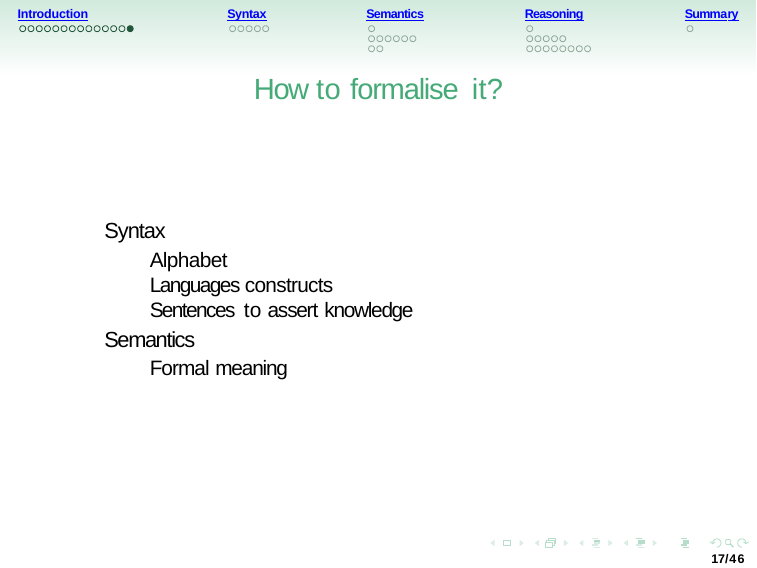

Introduction
Syntax
Semantics
Reasoning
Summary

How to formalise it?
Syntax
Alphabet
Languages constructs  Sentences  to assert knowledge
Semantics
Formal meaning

17/46